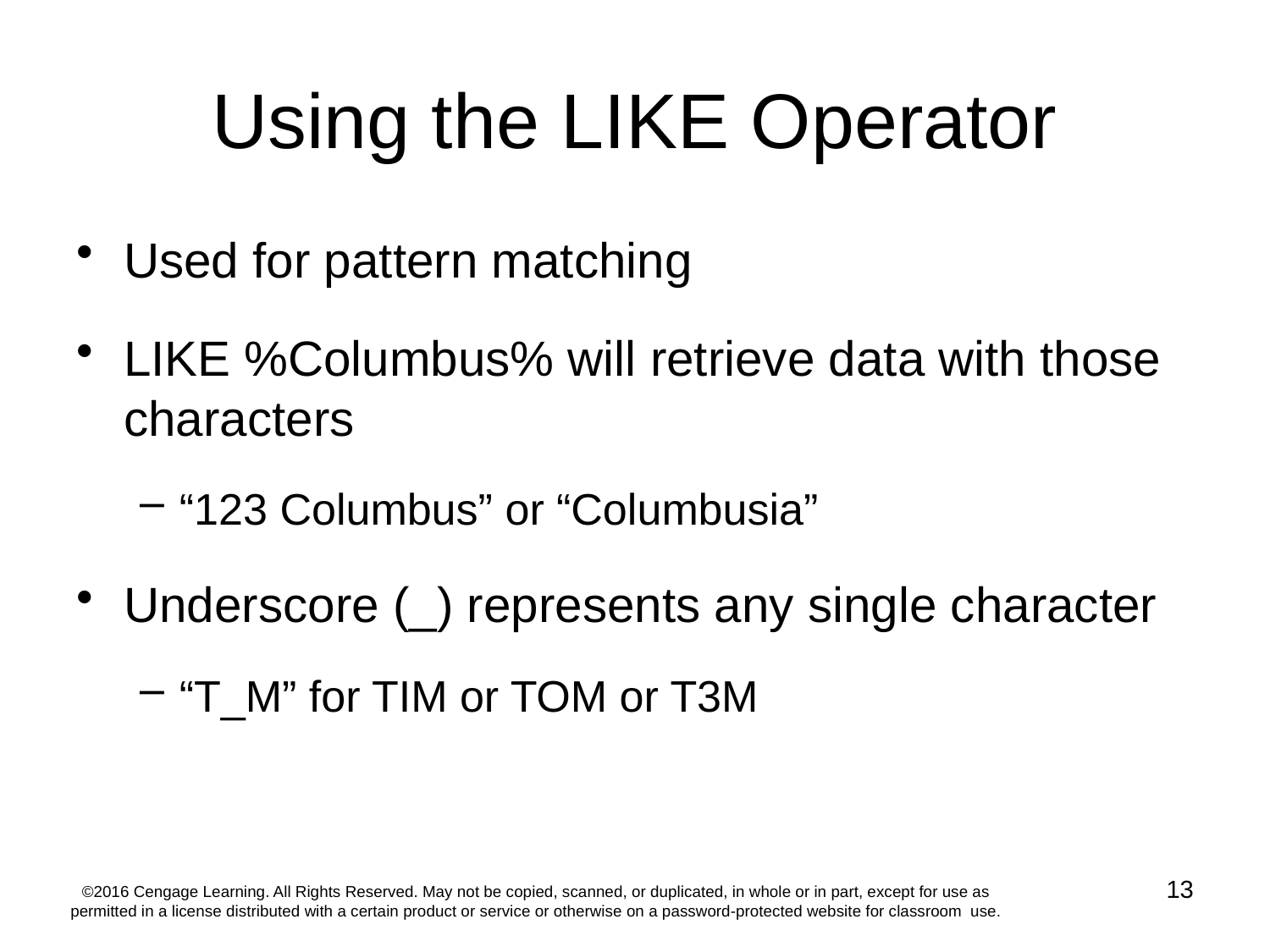

# Using the LIKE Operator
Used for pattern matching
LIKE %Columbus% will retrieve data with those characters
“123 Columbus” or “Columbusia”
Underscore (_) represents any single character
“T_M” for TIM or TOM or T3M
13
©2016 Cengage Learning. All Rights Reserved. May not be copied, scanned, or duplicated, in whole or in part, except for use as permitted in a license distributed with a certain product or service or otherwise on a password-protected website for classroom  use.